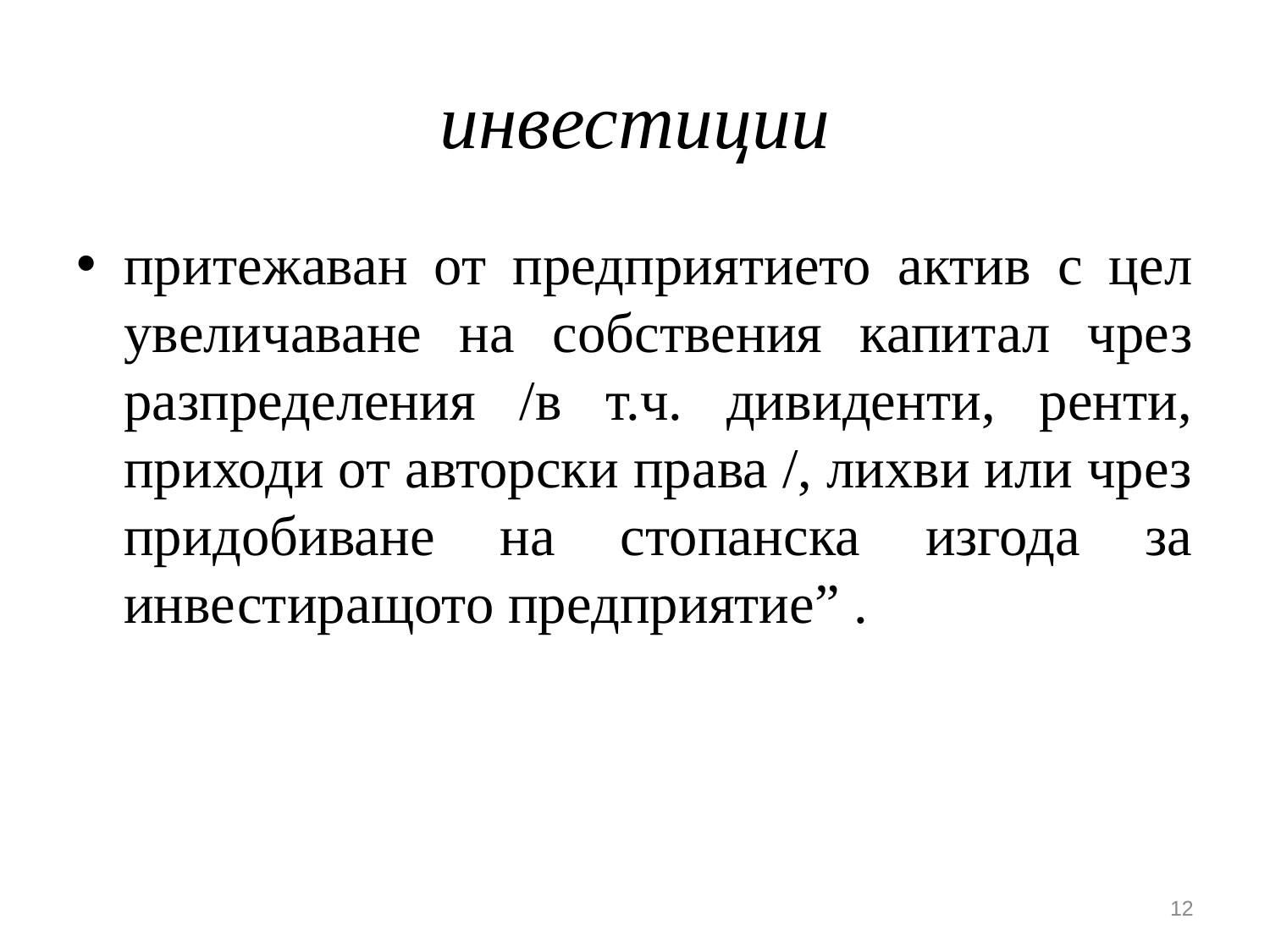

# инвестиции
притежаван от предприятието актив с цел увеличаване на собствения капитал чрез разпределения /в т.ч. дивиденти, ренти, приходи от авторски права /, лихви или чрез придобиване на стопанска изгода за инвестиращото предприятие” .
12